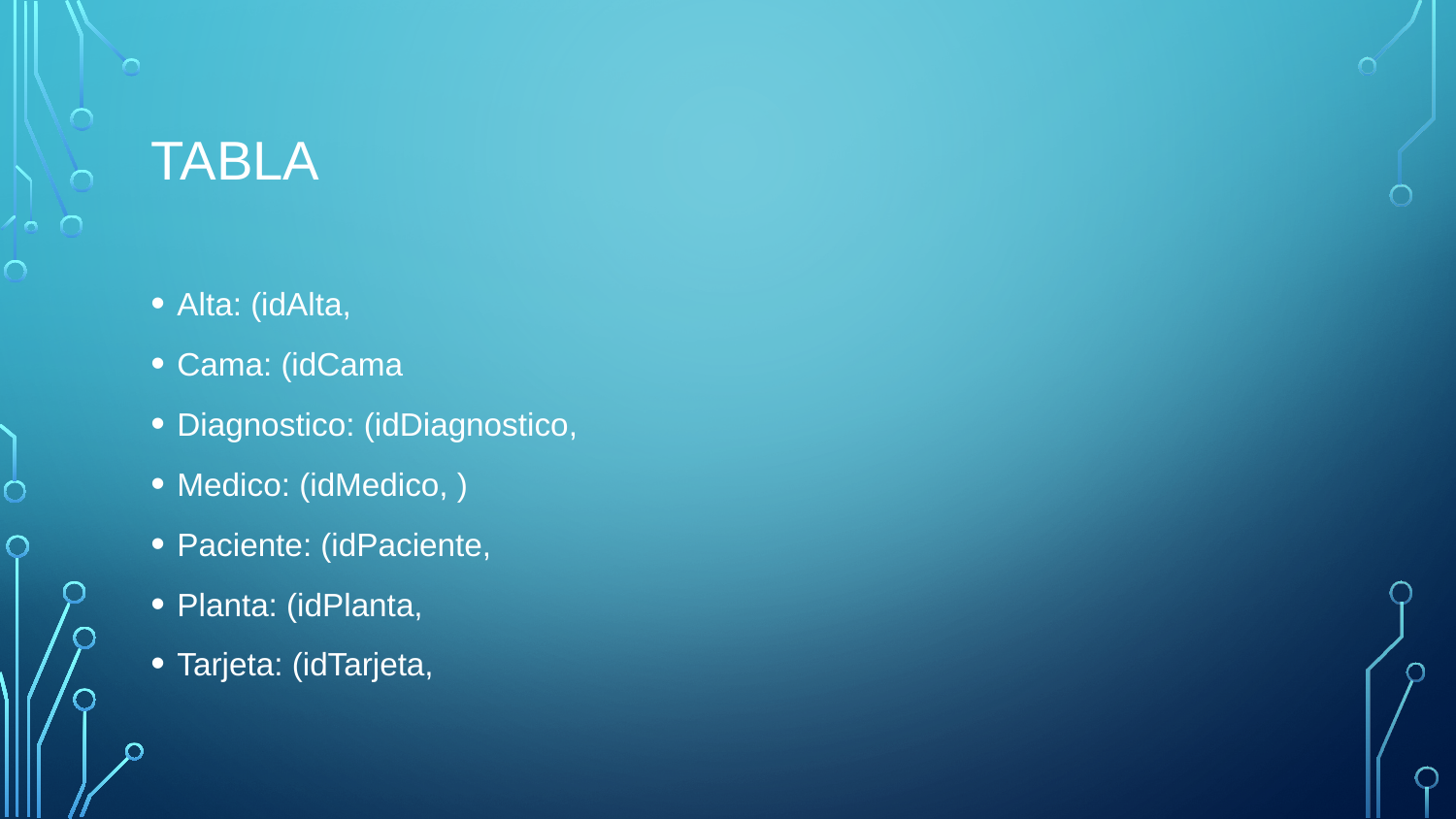

# TABLA
Alta: (idAlta,
Cama: (idCama
Diagnostico: (idDiagnostico,
Medico: (idMedico, )
Paciente: (idPaciente,
Planta: (idPlanta,
Tarjeta: (idTarjeta,